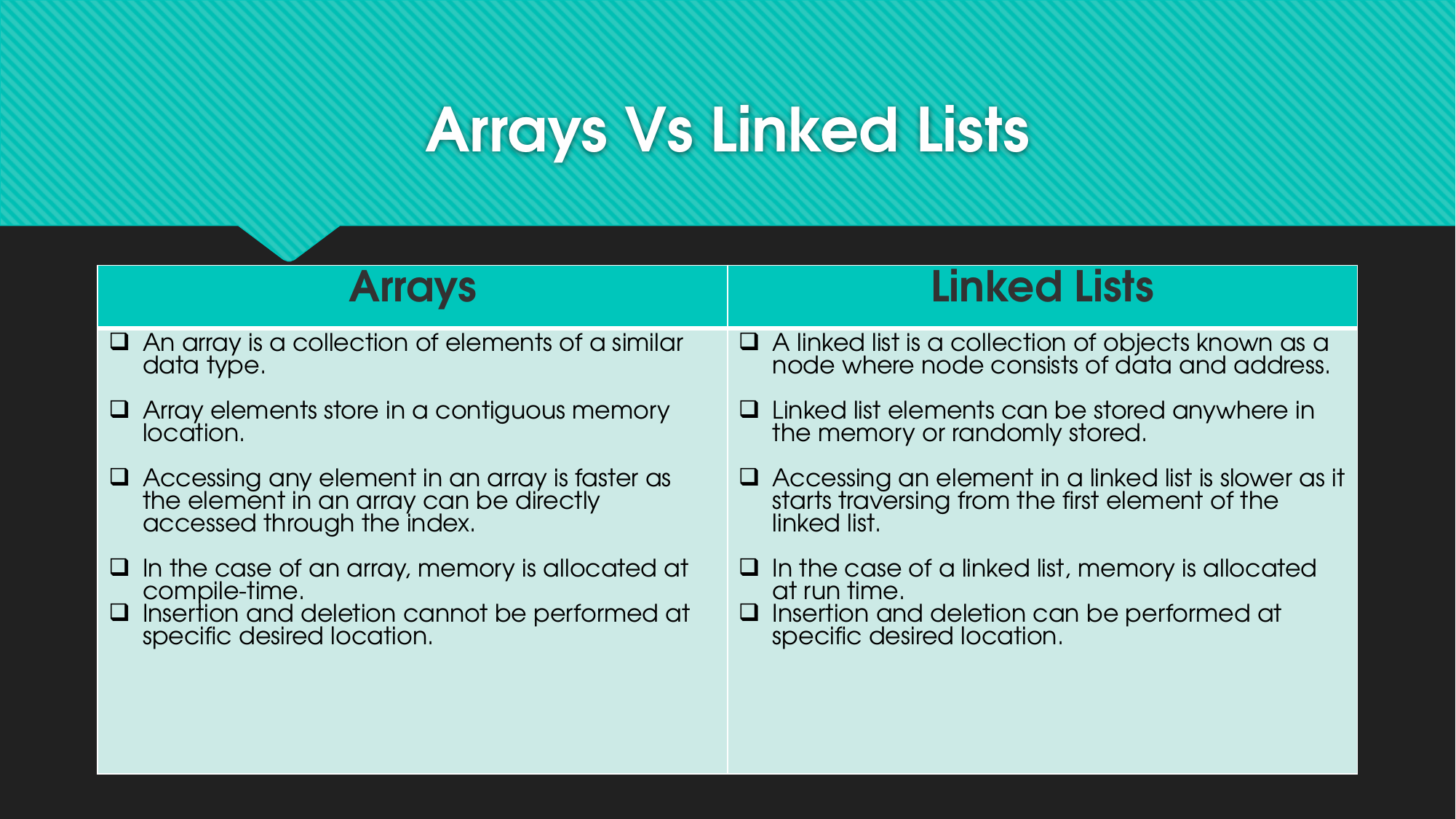

# Arrays Vs Linked Lists
| Arrays | Linked Lists |
| --- | --- |
| An array is a collection of elements of a similar data type. Array elements store in a contiguous memory location. Accessing any element in an array is faster as the element in an array can be directly accessed through the index. In the case of an array, memory is allocated at compile-time. Insertion and deletion cannot be performed at specific desired location. | A linked list is a collection of objects known as a node where node consists of data and address. Linked list elements can be stored anywhere in the memory or randomly stored. Accessing an element in a linked list is slower as it starts traversing from the first element of the linked list. In the case of a linked list, memory is allocated at run time. Insertion and deletion can be performed at specific desired location. |